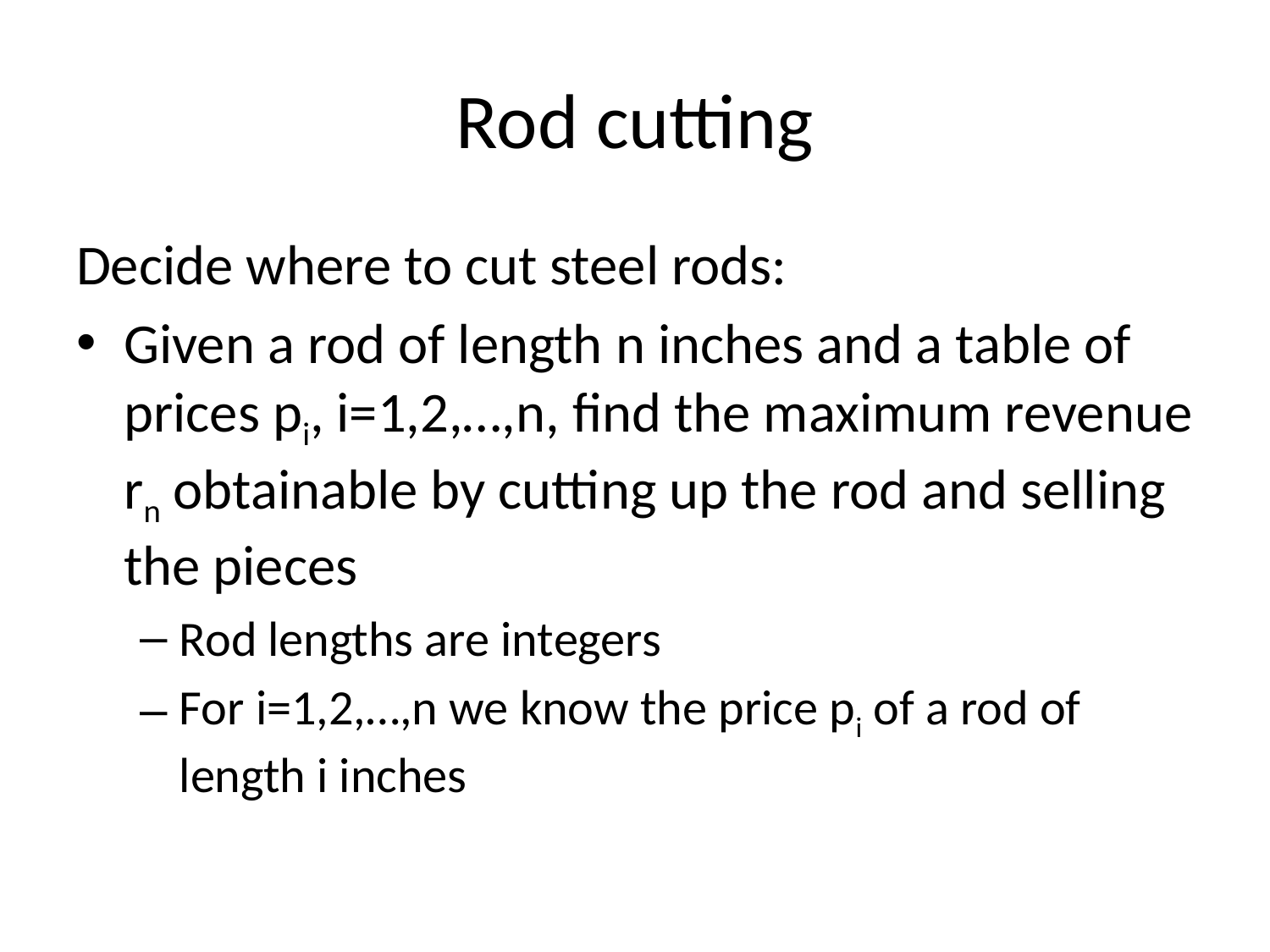

# Rod cutting
Decide where to cut steel rods:
Given a rod of length n inches and a table of prices pi, i=1,2,…,n, find the maximum revenue rn obtainable by cutting up the rod and selling the pieces
Rod lengths are integers
For i=1,2,…,n we know the price pi of a rod of length i inches